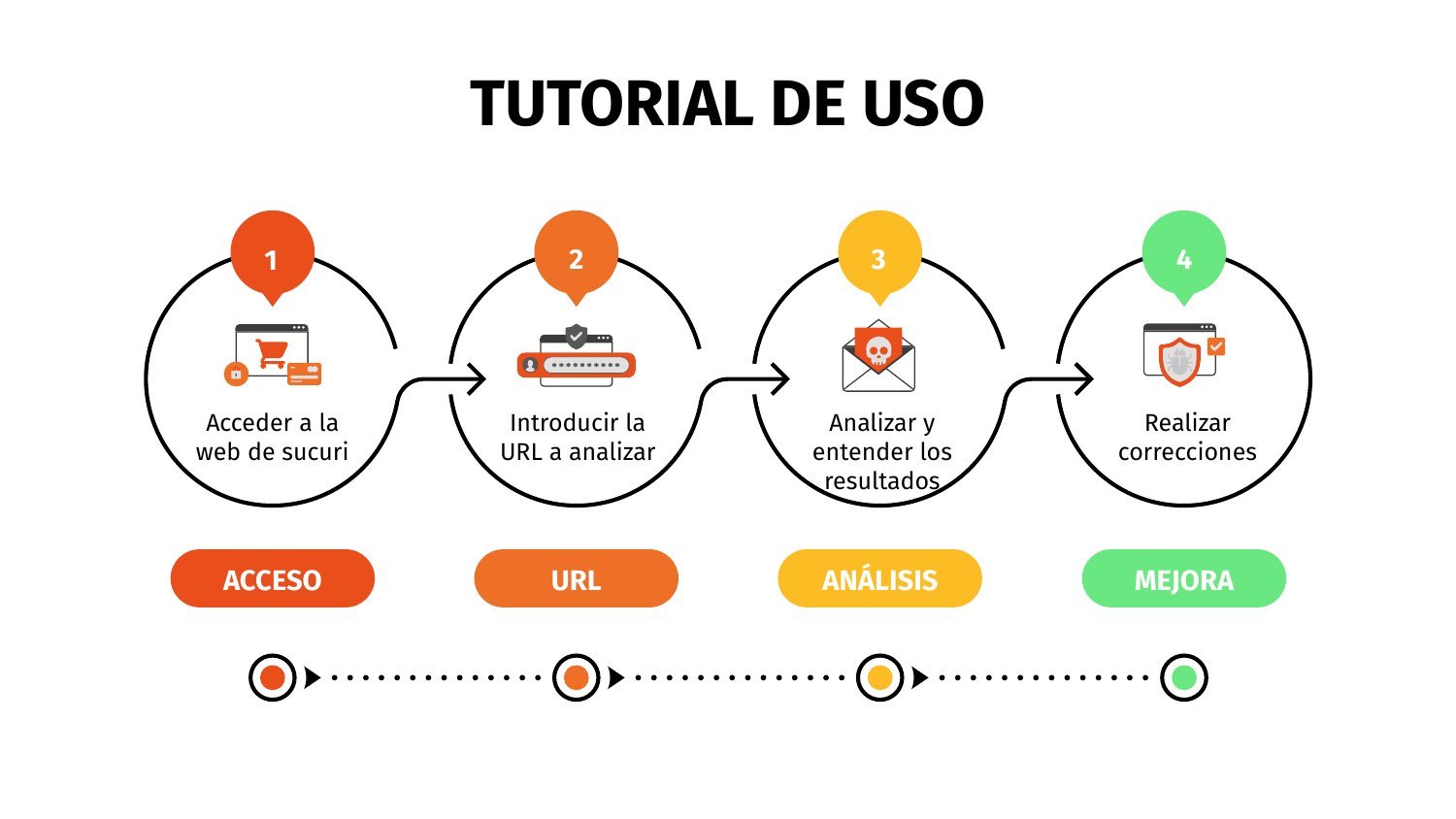

# TUTORIAL DE USO

4
2
3
1

Acceder a la web de sucuri

Introducir la URL a analizar
Analizar y entender los resultados
Realizar correcciones

ACCESO
ANÁLISIS
URL
MEJORA